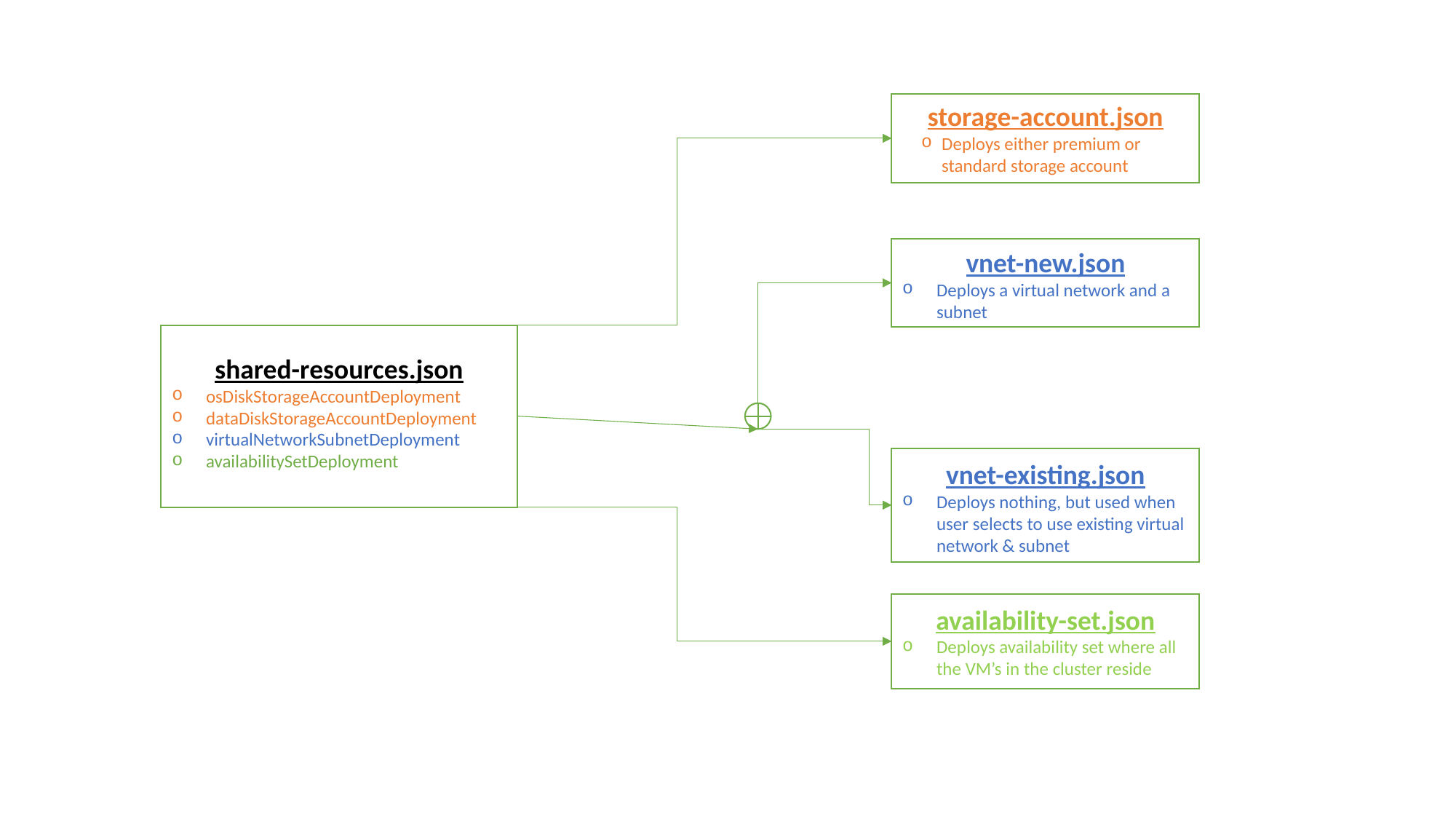

storage-account.json
Deploys either premium or standard storage account

vnet-new.json
Deploys a virtual network and a subnet

shared-resources.json
osDiskStorageAccountDeployment
dataDiskStorageAccountDeployment
virtualNetworkSubnetDeployment
availabilitySetDeployment

vnet-existing.json
Deploys nothing, but used when user selects to use existing virtual network & subnet

availability-set.json
Deploys availability set where all the VM’s in the cluster reside